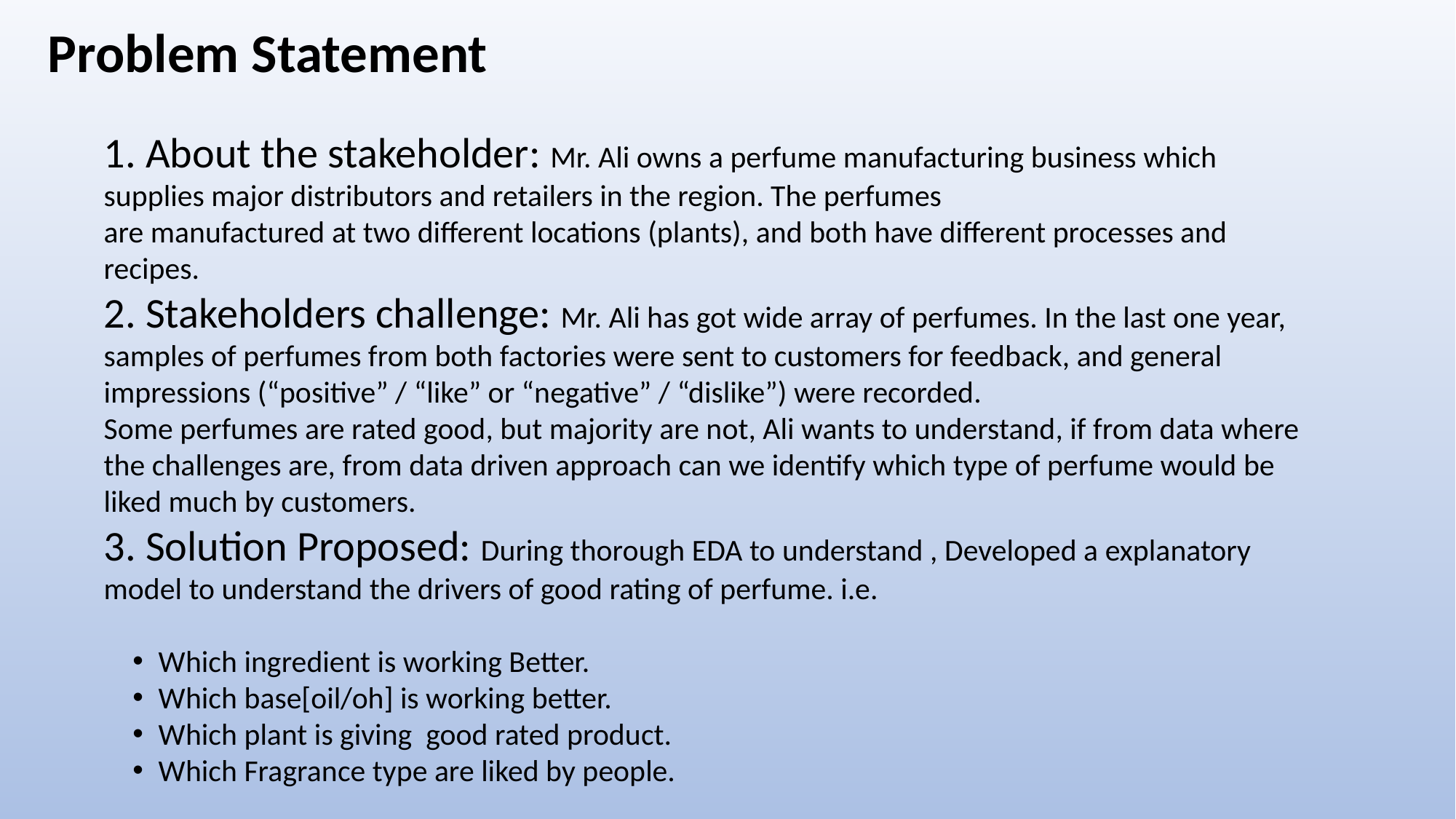

Problem Statement
1. About the stakeholder: Mr. Ali owns a perfume manufacturing business which supplies major distributors and retailers in the region. The perfumes
are manufactured at two different locations (plants), and both have different processes and recipes.
2. Stakeholders challenge: Mr. Ali has got wide array of perfumes. In the last one year, samples of perfumes from both factories were sent to customers for feedback, and general
impressions (“positive” / “like” or “negative” / “dislike”) were recorded.
Some perfumes are rated good, but majority are not, Ali wants to understand, if from data where the challenges are, from data driven approach can we identify which type of perfume would be liked much by customers.
3. Solution Proposed: During thorough EDA to understand , Developed a explanatory model to understand the drivers of good rating of perfume. i.e.

Which ingredient is working Better.
Which base[oil/oh] is working better.
Which plant is giving  good rated product.
Which Fragrance type are liked by people.